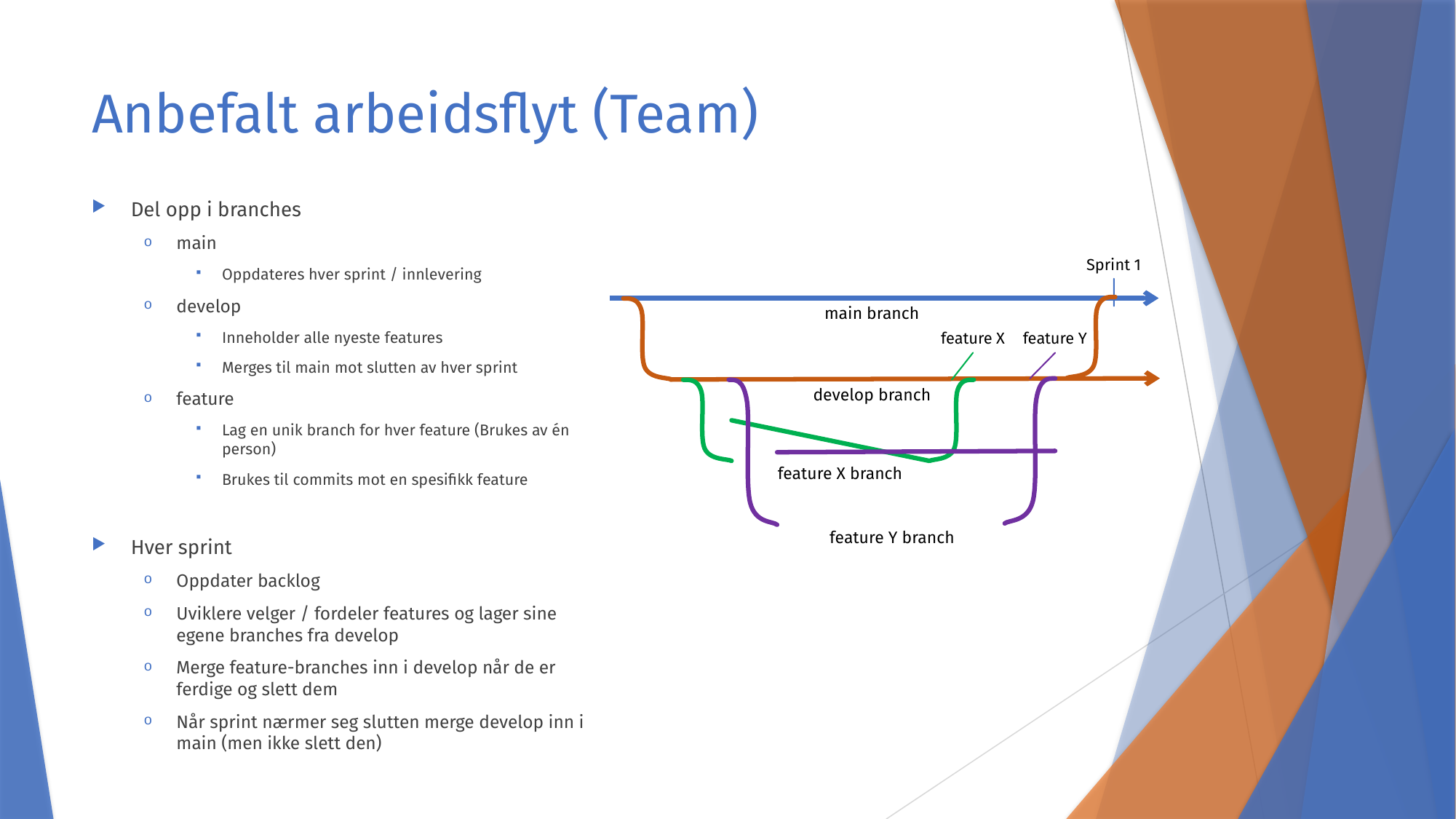

# Anbefalt arbeidsflyt (Team)
Del opp i branches
main
Oppdateres hver sprint / innlevering
develop
Inneholder alle nyeste features
Merges til main mot slutten av hver sprint
feature
Lag en unik branch for hver feature (Brukes av én person)
Brukes til commits mot en spesifikk feature

Hver sprint
Oppdater backlog
Uviklere velger / fordeler features og lager sine egene branches fra develop
Merge feature-branches inn i develop når de er ferdige og slett dem
Når sprint nærmer seg slutten merge develop inn i main (men ikke slett den)

Sprint 1

main branch

feature X
feature Y

develop branch

feature X branch
feature Y branch